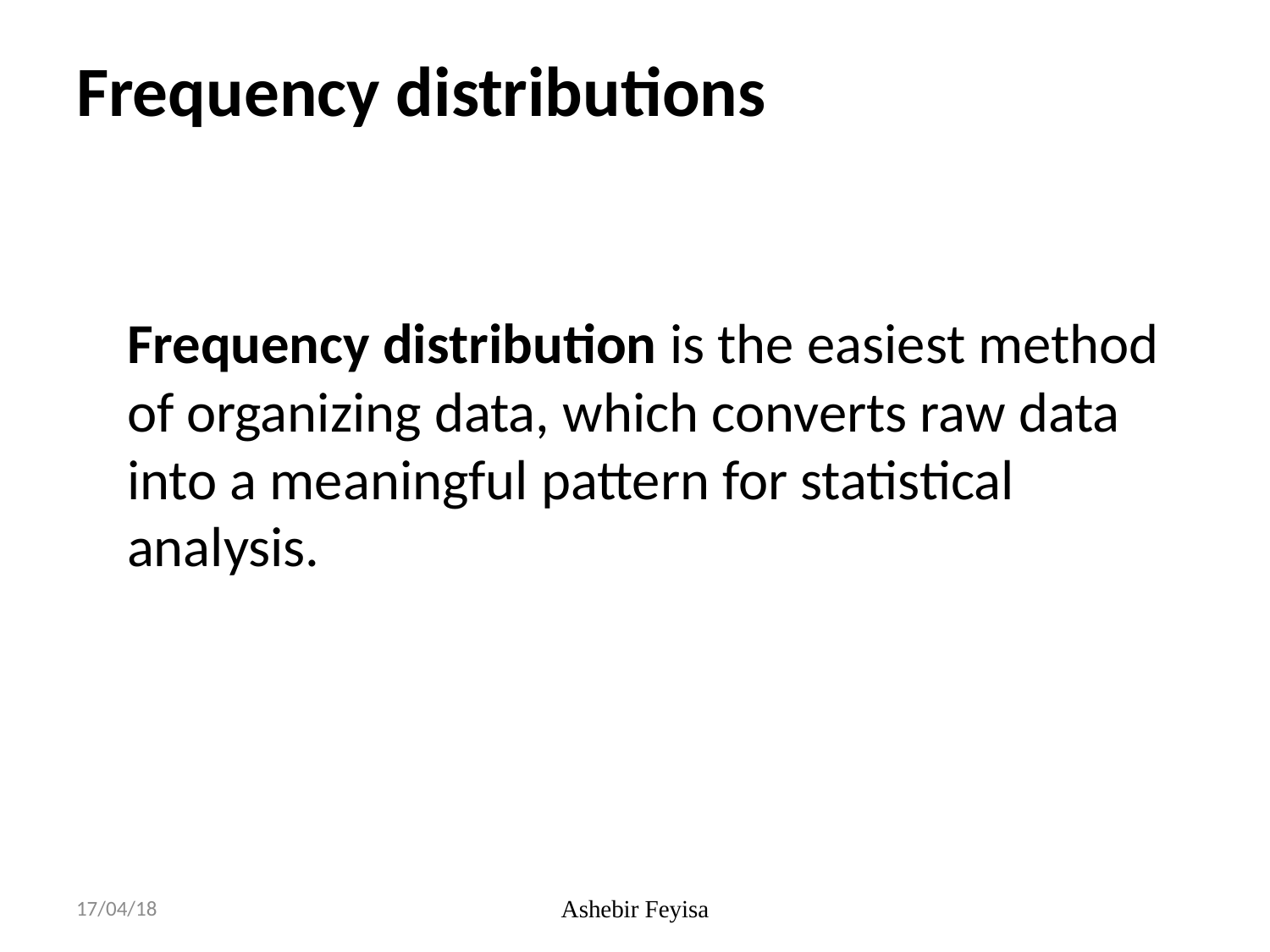

# Frequency distributions

Frequency distribution is the easiest method of organizing data, which converts raw data into a meaningful pattern for statistical analysis.

17/04/18
Ashebir Feyisa